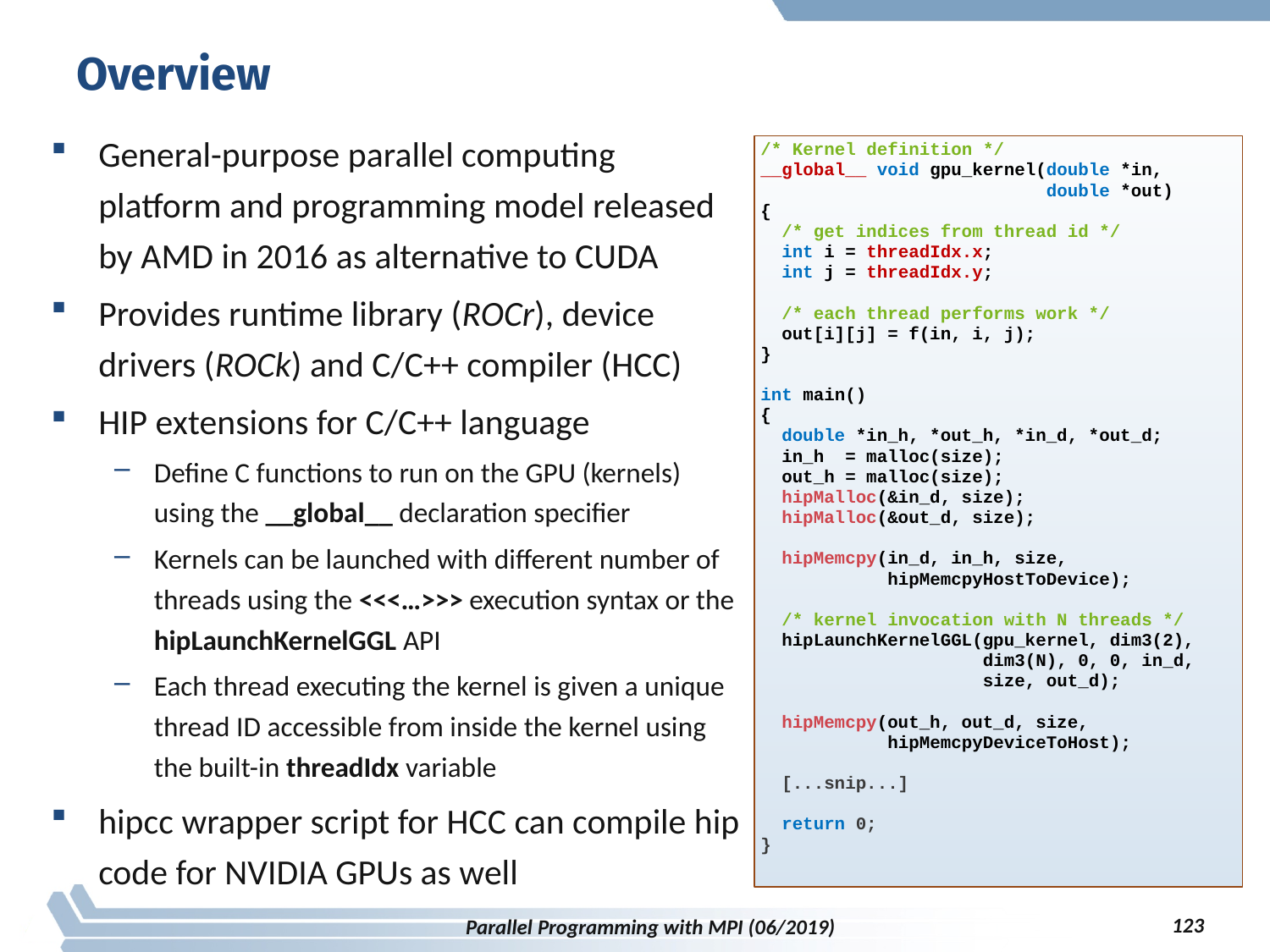

# Overview
General-purpose parallel computing platform and programming model released by AMD in 2016 as alternative to CUDA
Provides runtime library (ROCr), device drivers (ROCk) and C/C++ compiler (HCC)
HIP extensions for C/C++ language
Define C functions to run on the GPU (kernels) using the __global__ declaration specifier
Kernels can be launched with different number of threads using the <<<…>>> execution syntax or the hipLaunchKernelGGL API
Each thread executing the kernel is given a unique thread ID accessible from inside the kernel using the built-in threadIdx variable
hipcc wrapper script for HCC can compile hip code for NVIDIA GPUs as well

/* Kernel definition */
__global__ void gpu_kernel(double *in,
                           double *out)
{
  /* get indices from thread id */
  int i = threadIdx.x;
  int j = threadIdx.y;

  /* each thread performs work */
  out[i][j] = f(in, i, j);
}

int main()
{
  double *in_h, *out_h, *in_d, *out_d;
  in_h  = malloc(size);
  out_h = malloc(size);
  hipMalloc(&in_d, size);
  hipMalloc(&out_d, size);

  hipMemcpy(in_d, in_h, size,
            hipMemcpyHostToDevice);

  /* kernel invocation with N threads */
  hipLaunchKernelGGL(gpu_kernel, dim3(2),
                     dim3(N), 0, 0, in_d,
                     size, out_d);

  hipMemcpy(out_h, out_d, size,
            hipMemcpyDeviceToHost);

  [...snip...]

  return 0;
}
123
Parallel Programming with MPI (06/2019)